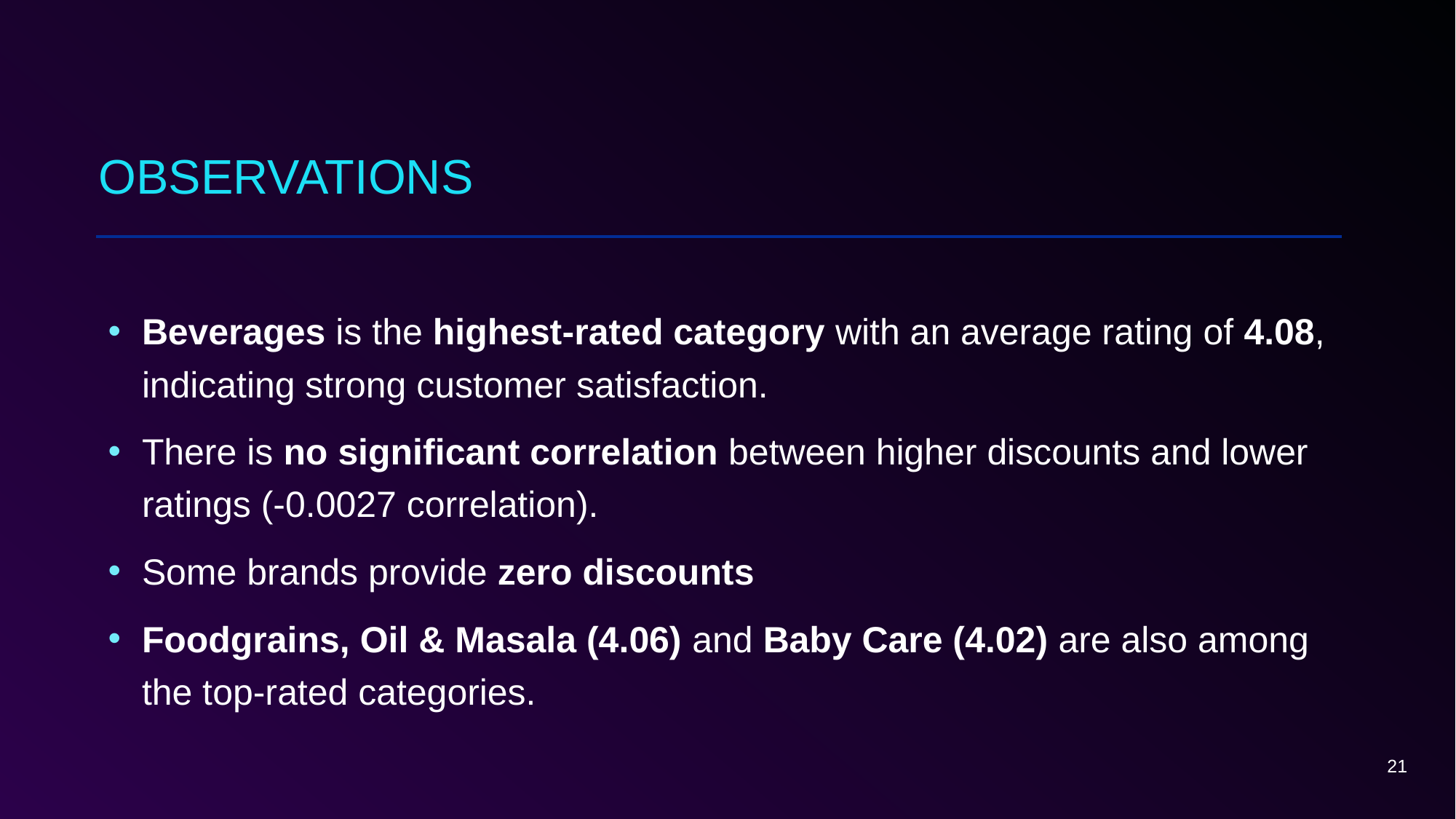

# Observations
Beverages is the highest-rated category with an average rating of 4.08, indicating strong customer satisfaction.
There is no significant correlation between higher discounts and lower ratings (-0.0027 correlation).
Some brands provide zero discounts
Foodgrains, Oil & Masala (4.06) and Baby Care (4.02) are also among the top-rated categories.
21